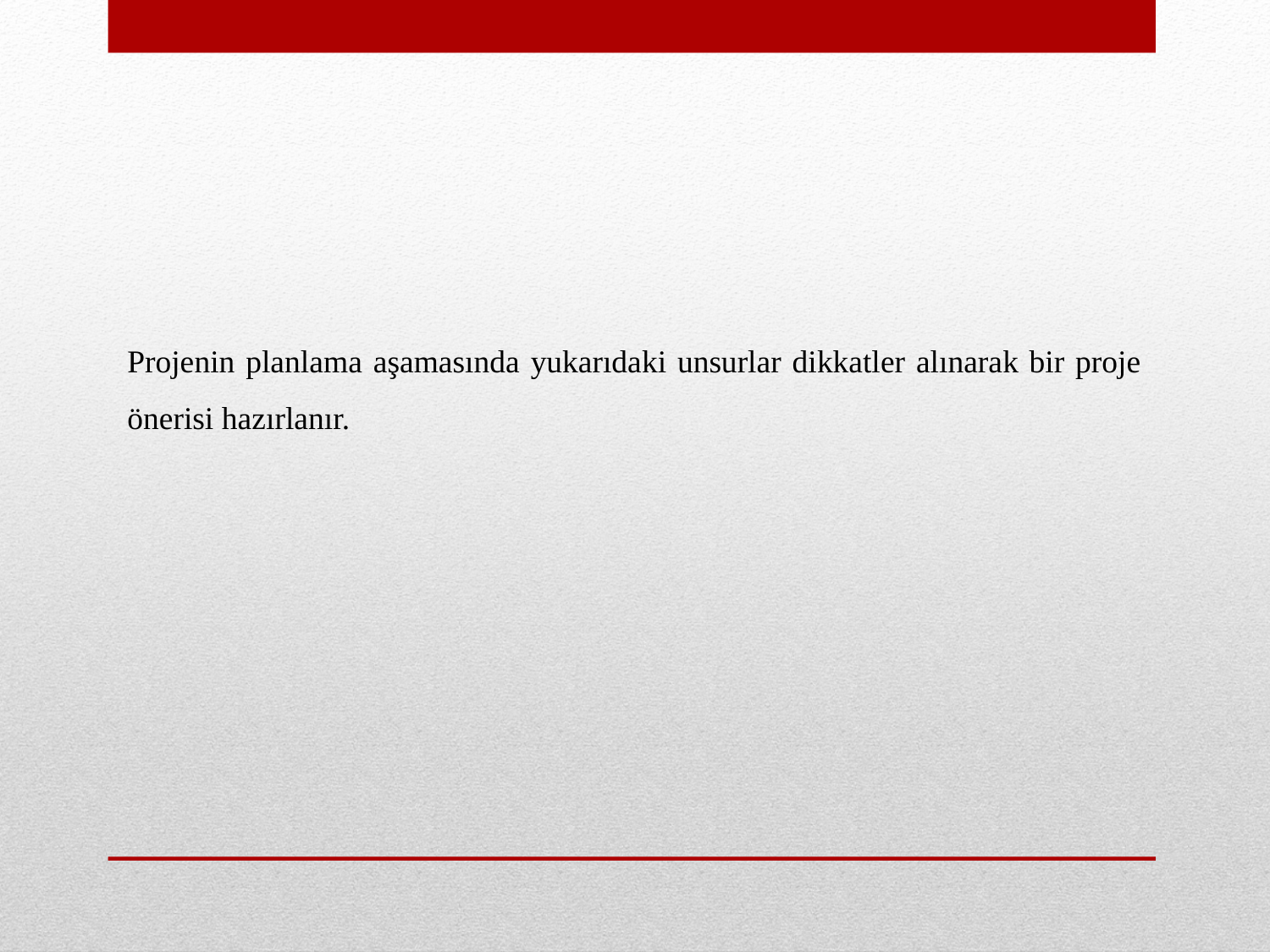

Projenin planlama aşamasında yukarıdaki unsurlar dikkatler alınarak bir proje önerisi hazırlanır.